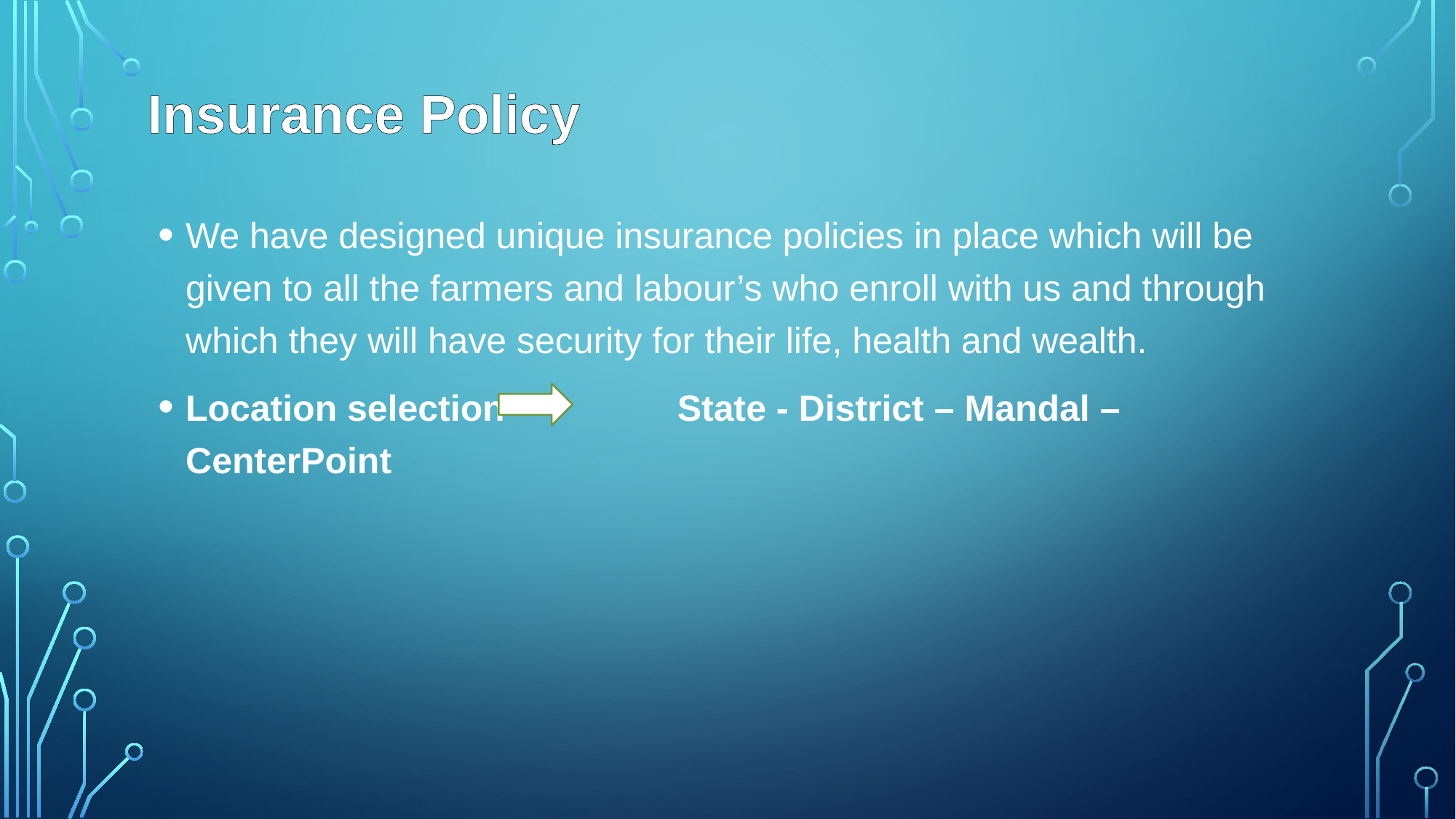

# Insurance Policy
We have designed unique insurance policies in place which will be given to all the farmers and labour’s who enroll with us and through which they will have security for their life, health and wealth.
Location selection                 State - District – Mandal – CenterPoint